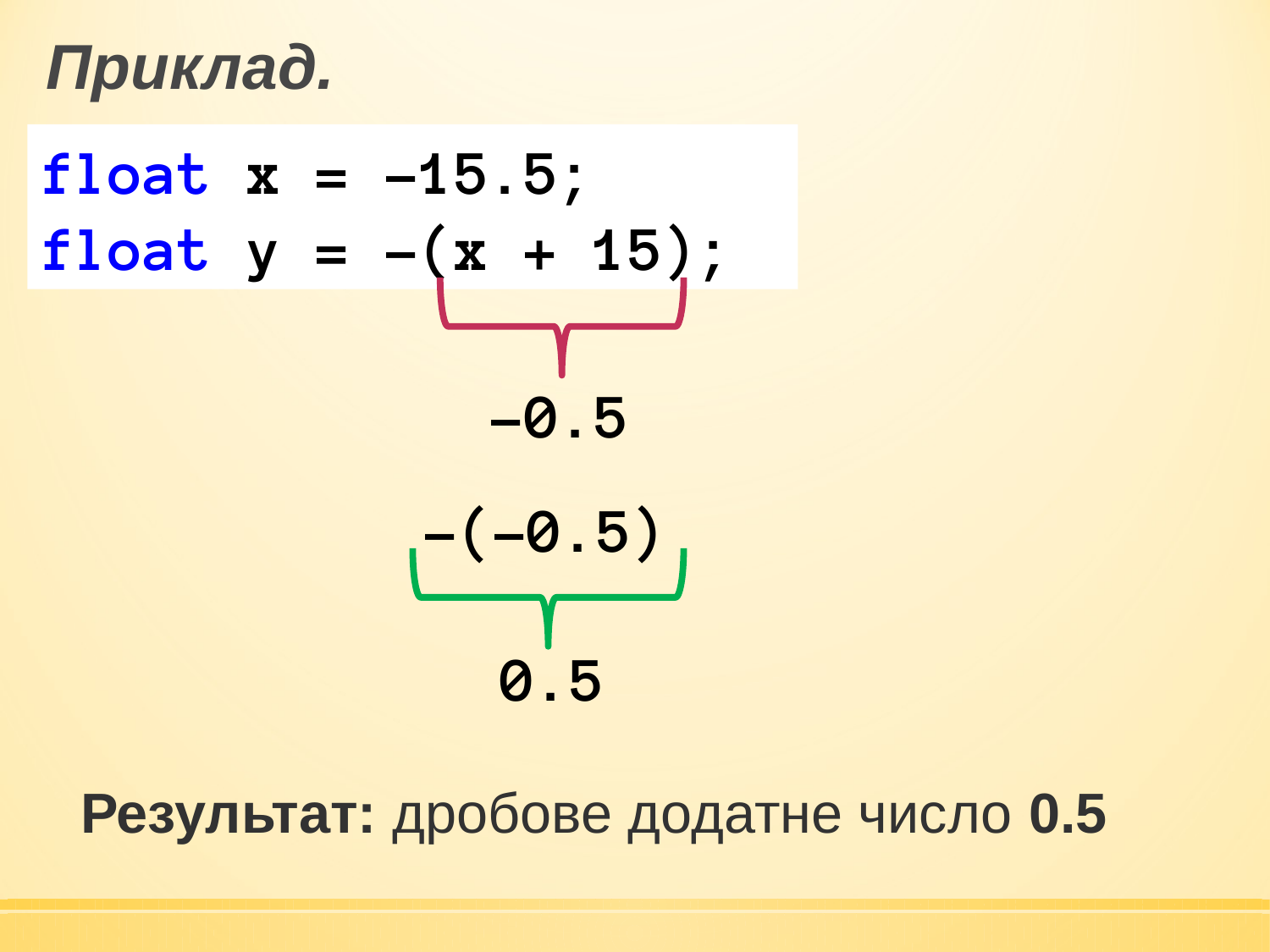

Приклад.

float x = -15.5;
float y = -(x + 15);

-0.5

-(-0.5)
0.5
Результат: дробове додатне число 0.5